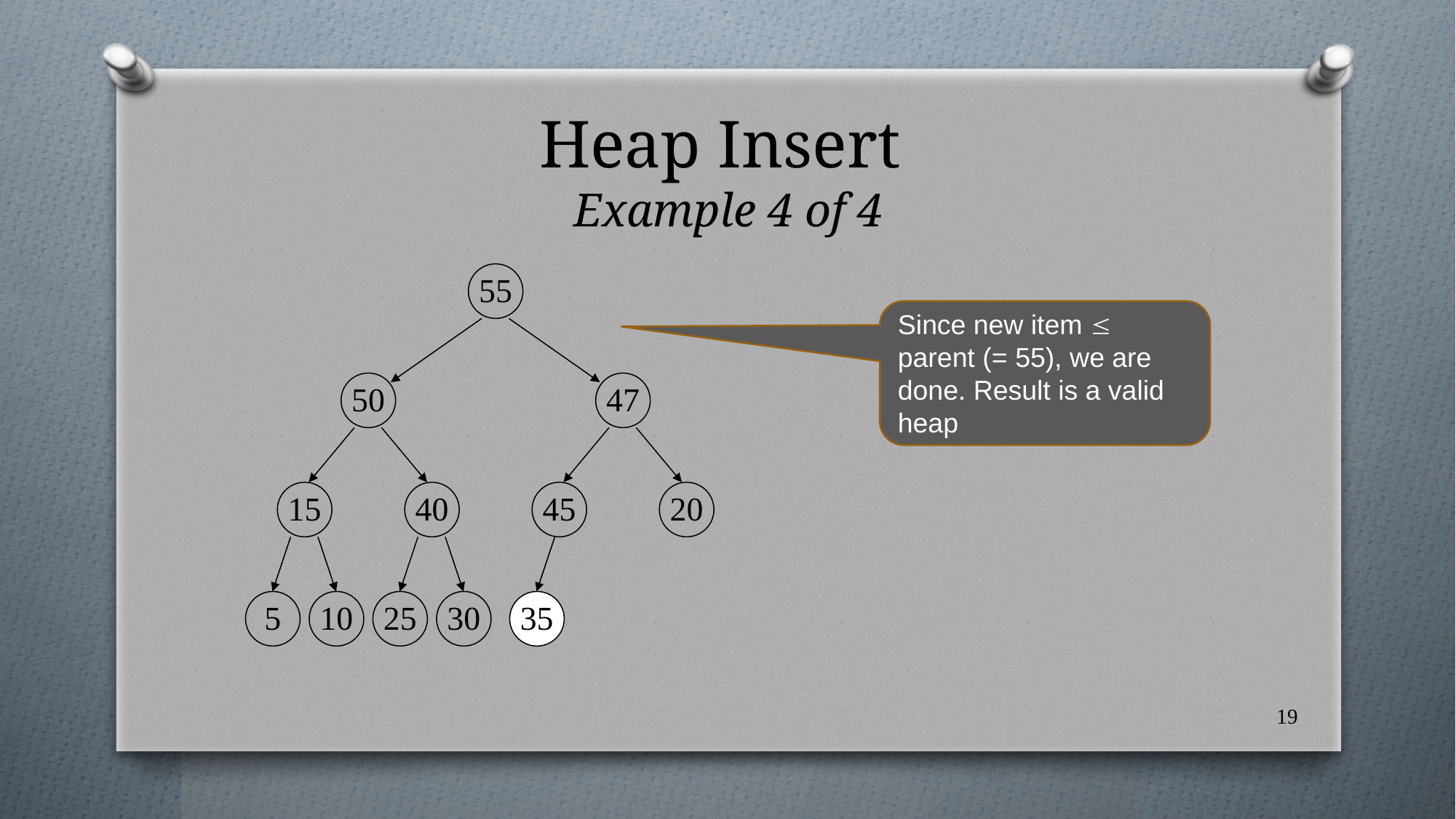

# Heap Insert Example 4 of 4
55

50

47

5
10

25

30

15

40

45

20

35

Since new item ≤  parent (= 55), we are done. Result is a valid heap
19